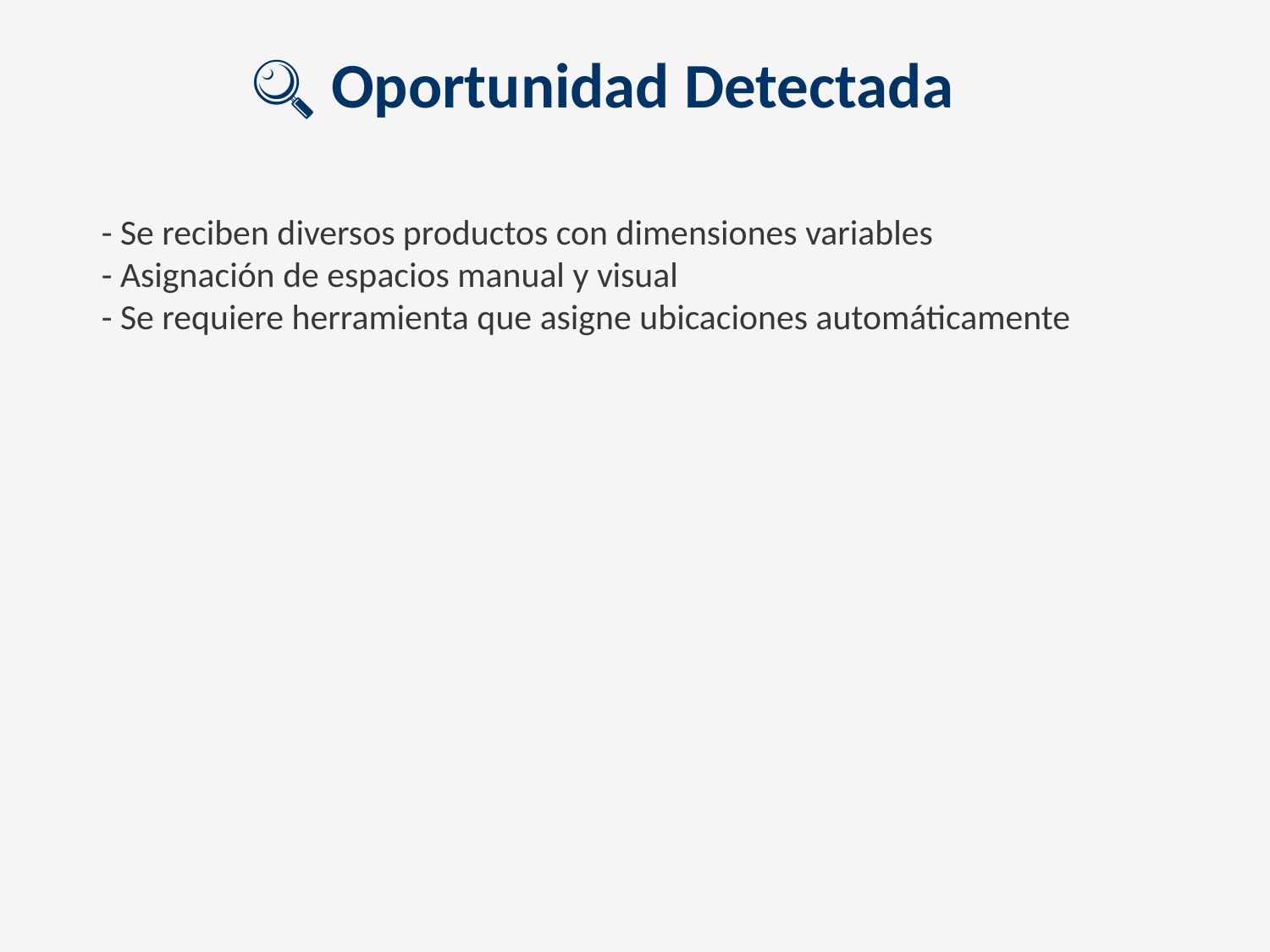

🔍 Oportunidad Detectada

- Se reciben diversos productos con dimensiones variables
- Asignación de espacios manual y visual
- Se requiere herramienta que asigne ubicaciones automáticamente